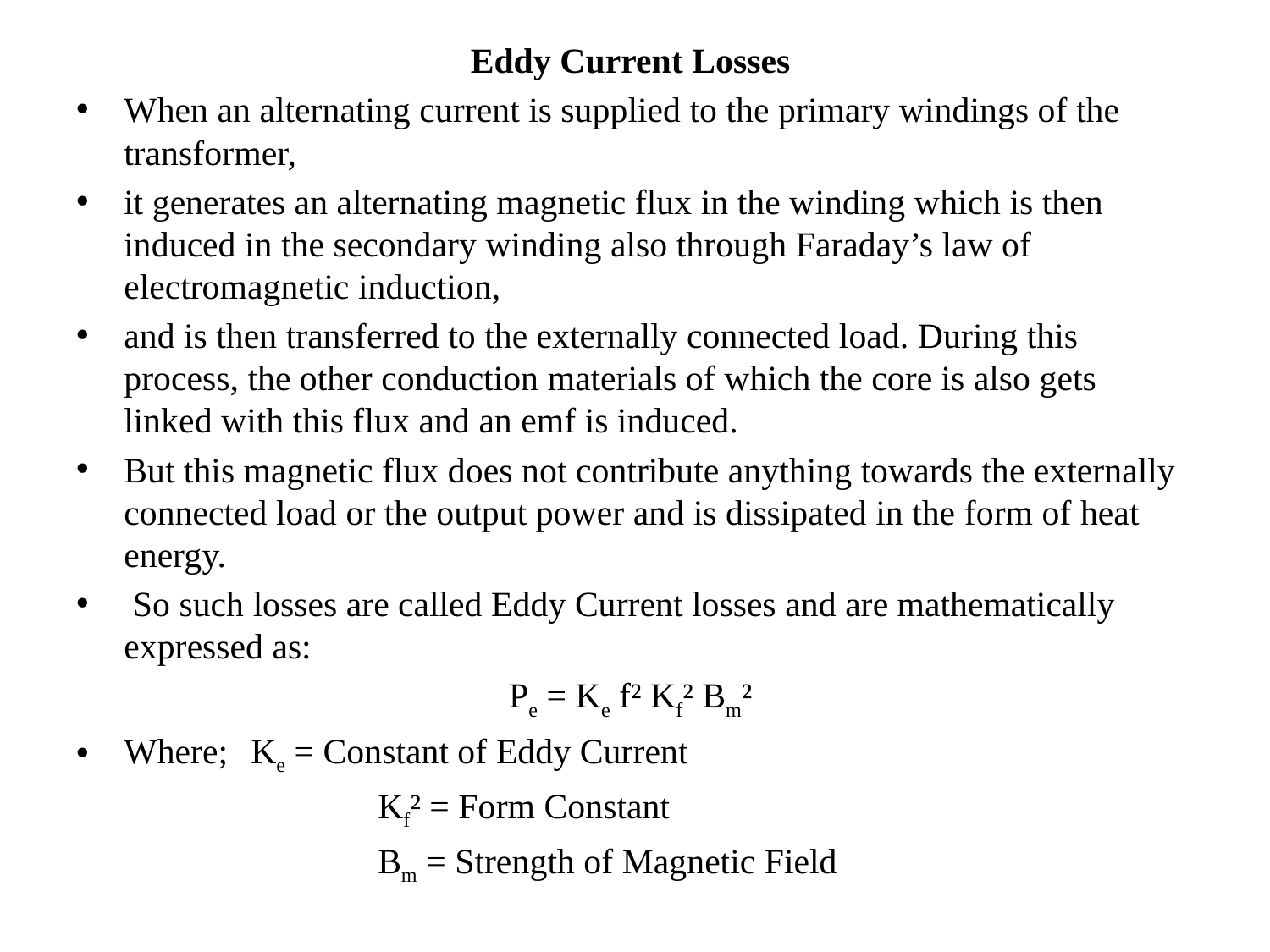

Eddy Current Losses
When an alternating current is supplied to the primary windings of the transformer,
it generates an alternating magnetic flux in the winding which is then induced in the secondary winding also through Faraday’s law of electromagnetic induction,
and is then transferred to the externally connected load. During this process, the other conduction materials of which the core is also gets linked with this flux and an emf is induced.
But this magnetic flux does not contribute anything towards the externally connected load or the output power and is dissipated in the form of heat energy.
 So such losses are called Eddy Current losses and are mathematically expressed as:
Pe = Ke f² Kf² Bm²
Where; 	Ke = Constant of Eddy Current
			Kf² = Form Constant
			Bm = Strength of Magnetic Field